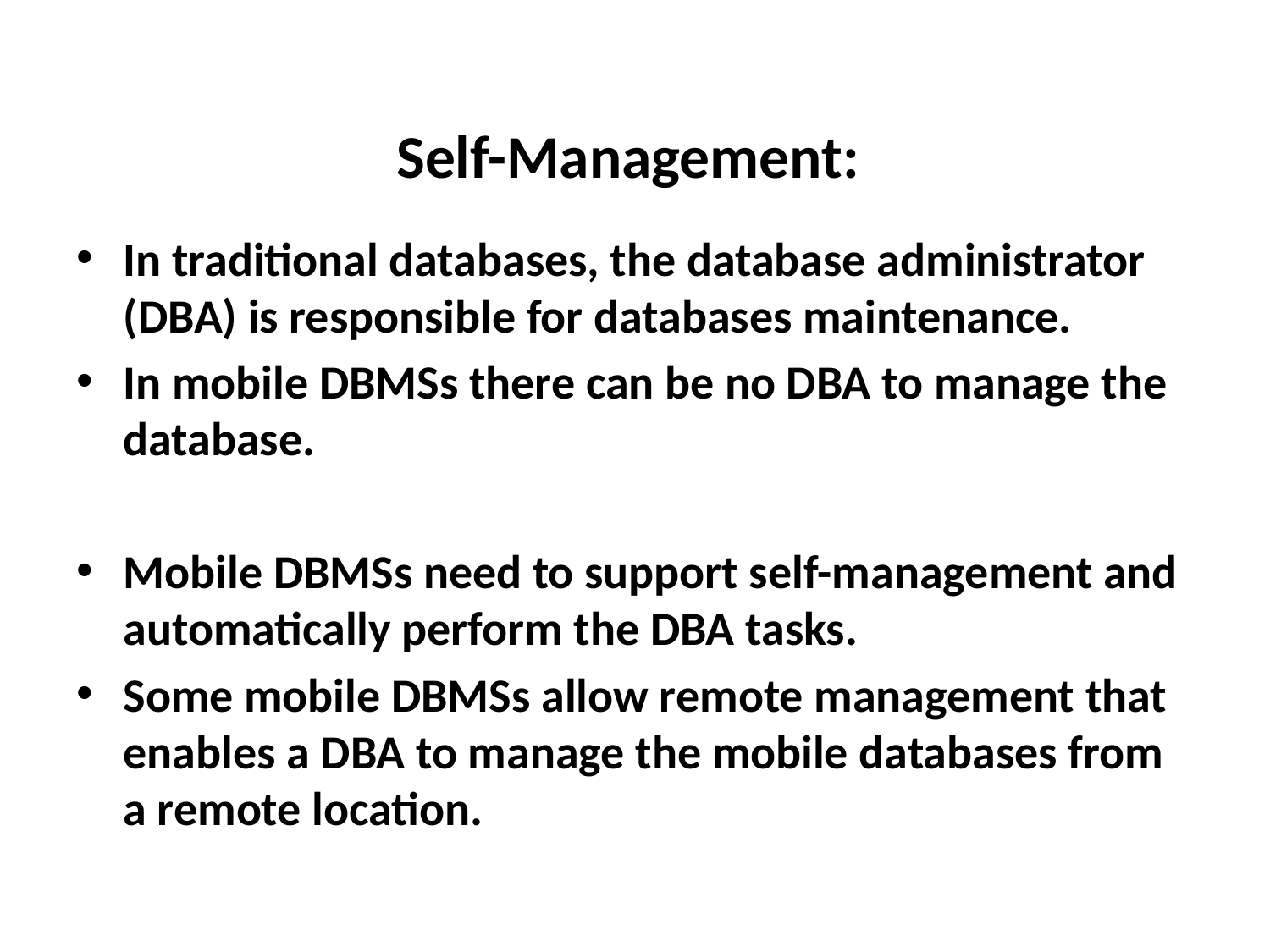

# Self-Management:
In traditional databases, the database administrator (DBA) is responsible for databases maintenance.
In mobile DBMSs there can be no DBA to manage the database.

Mobile DBMSs need to support self-management and automatically perform the DBA tasks.
Some mobile DBMSs allow remote management that enables a DBA to manage the mobile databases from a remote location.